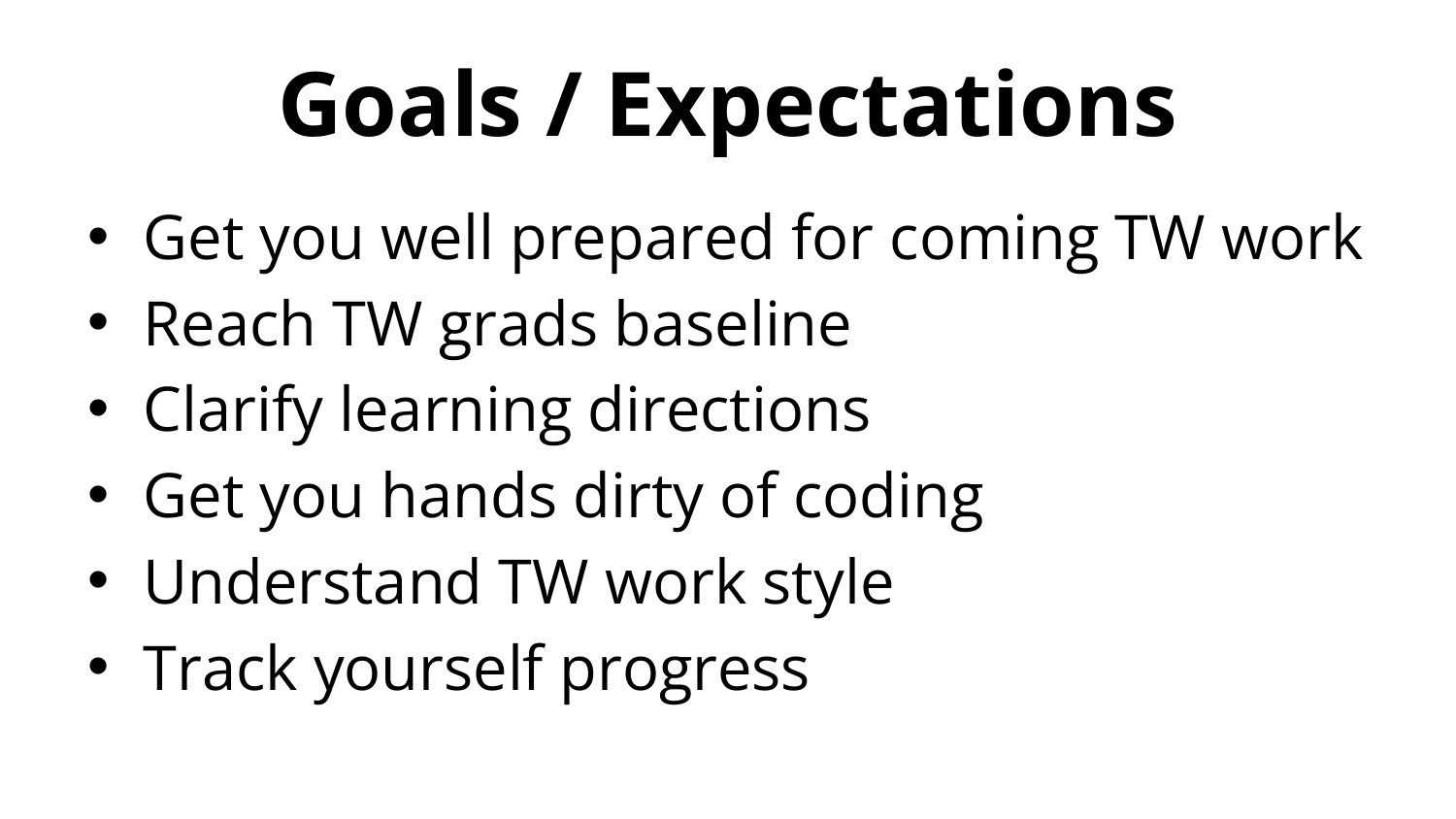

# Goals / Expectations
Get you well prepared for coming TW work
Reach TW grads baseline
Clarify learning directions
Get you hands dirty of coding
Understand TW work style
Track yourself progress